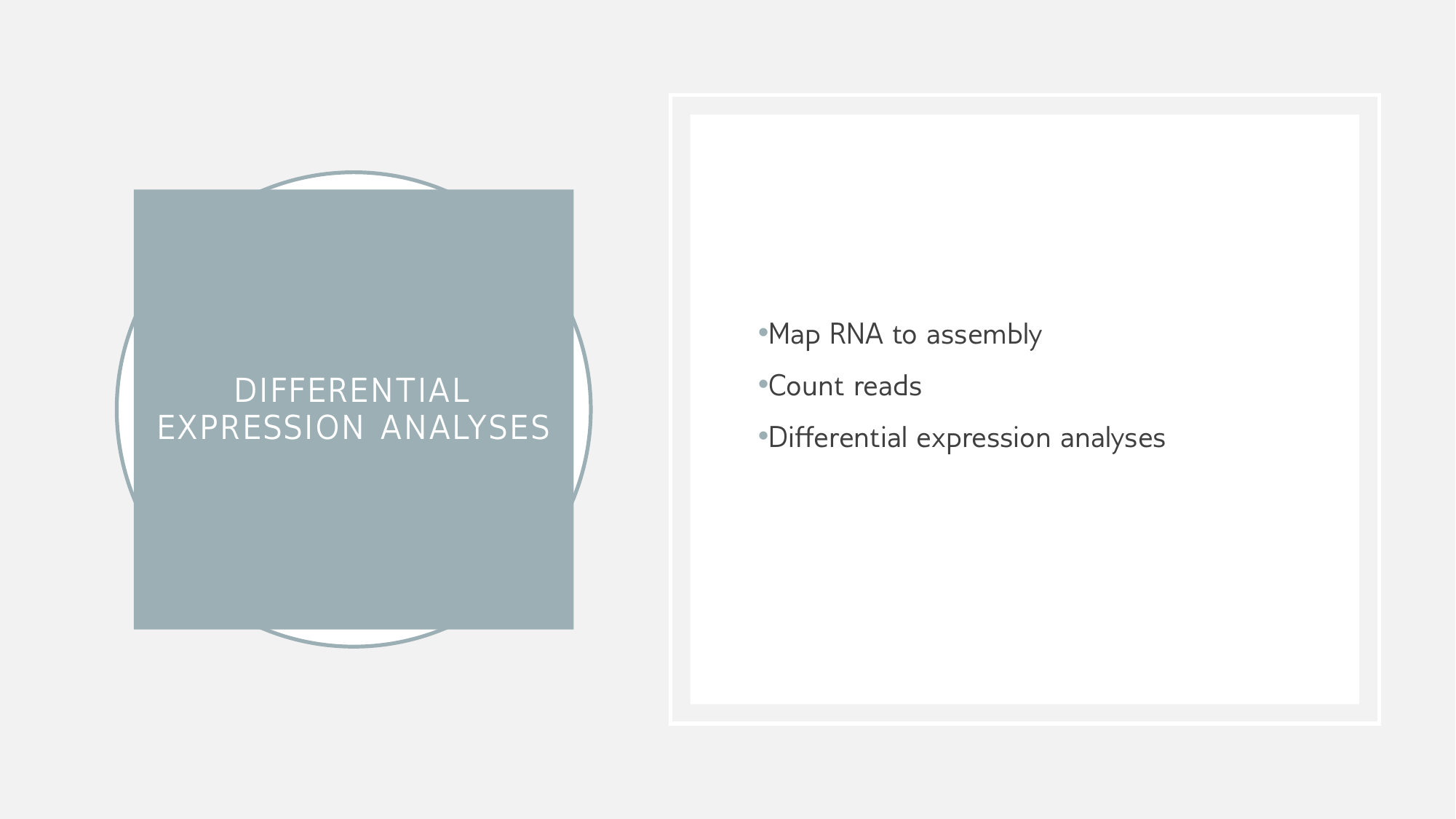

Map RNA to assembly
Count reads
Differential expression analyses

# Differential expression analyses